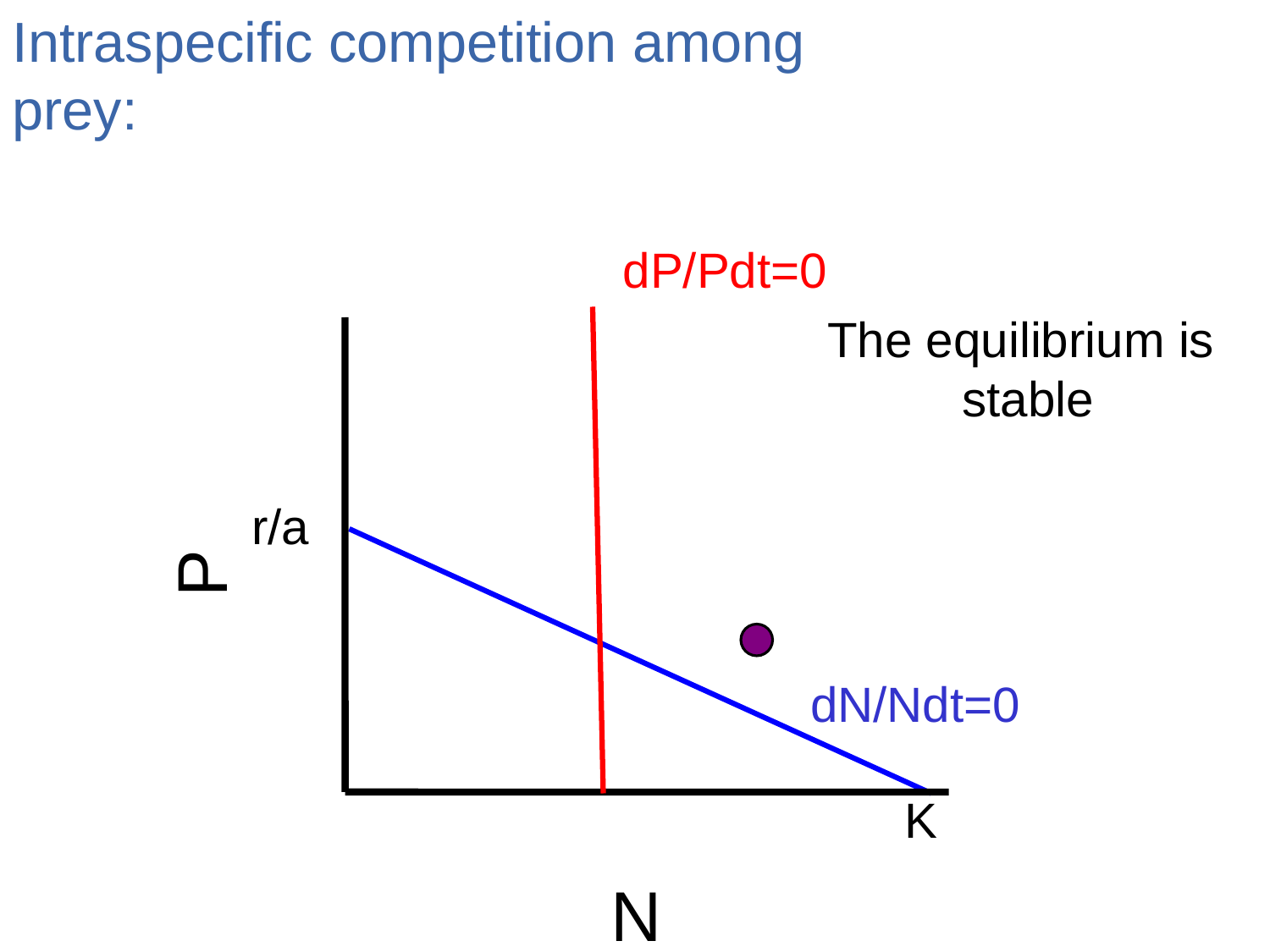

Intraspecific competition among prey:

dP/Pdt=0
The equilibrium is
 stable

P

N
r/a

dN/Ndt=0
K